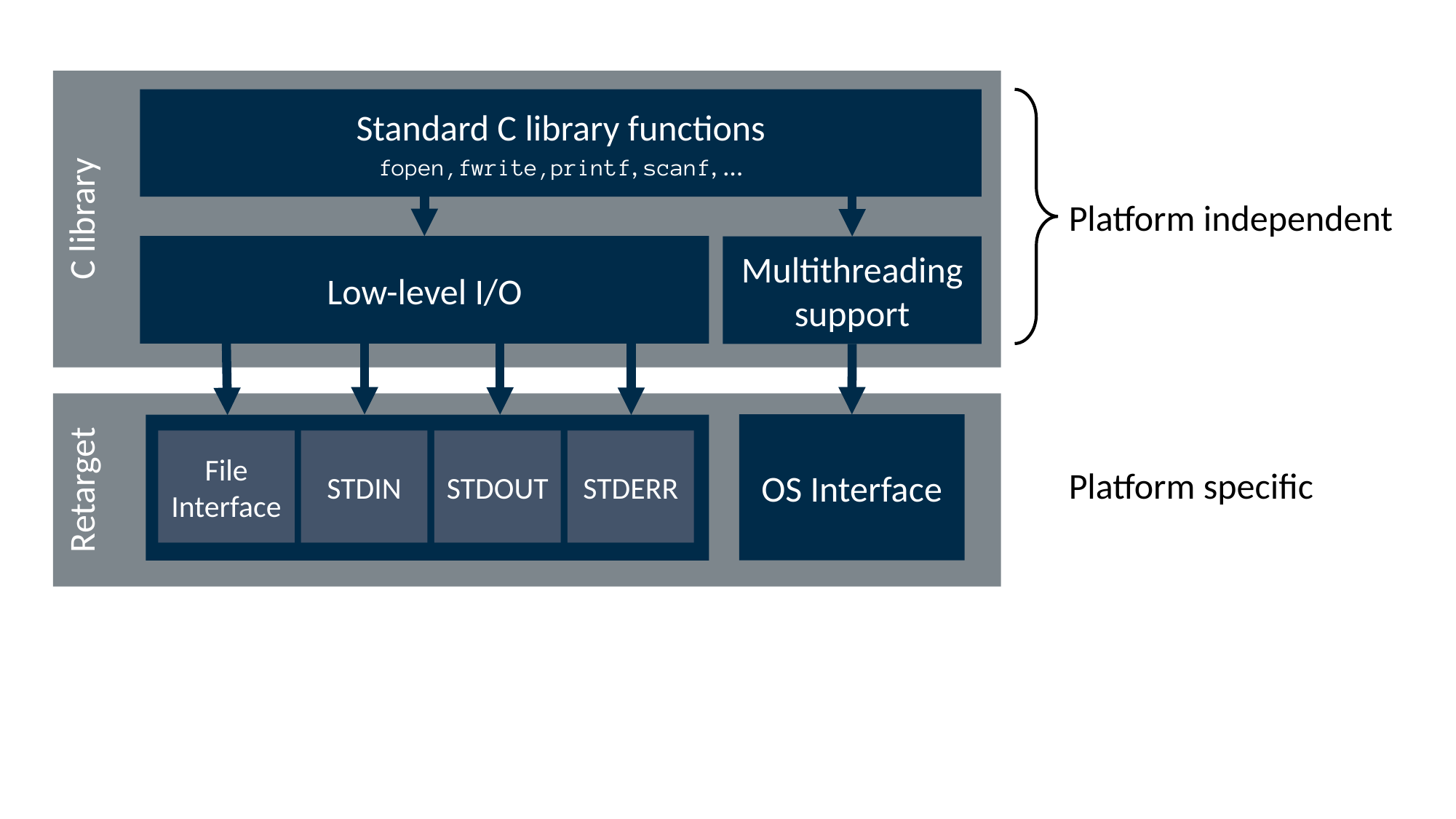

C library

Standard C library functions
fopen,fwrite,printf, scanf, …
Platform independent
Low-level I/O
Multithreading
support
Retarget
OS Interface

File Interface
STDIN
STDOUT
STDERR
Platform specific